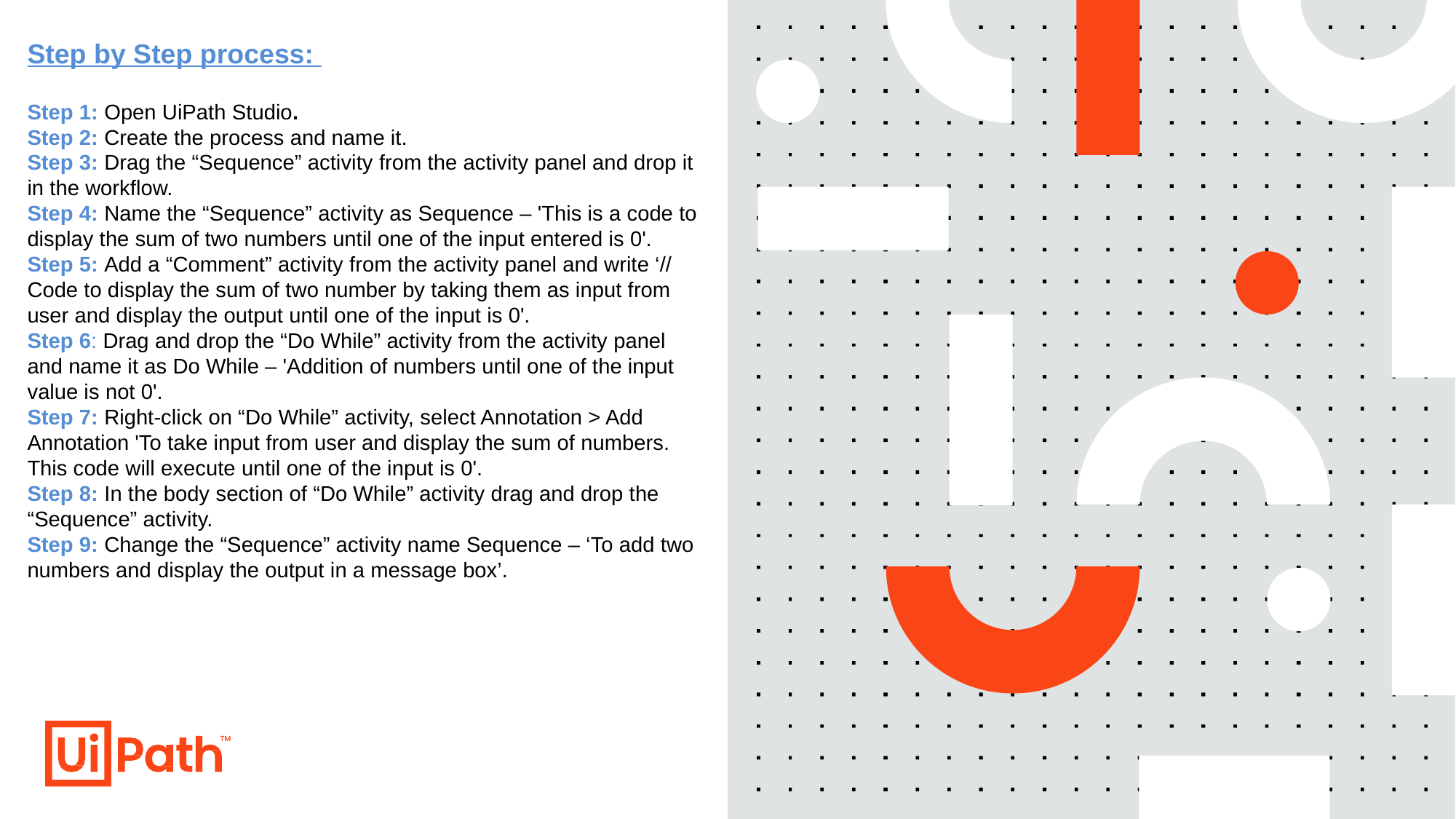

# Step by Step process: Step 1: Open UiPath Studio. Step 2: Create the process and name it. Step 3: Drag the “Sequence” activity from the activity panel and drop it in the workflow. Step 4: Name the “Sequence” activity as Sequence – 'This is a code to display the sum of two numbers until one of the input entered is 0'. Step 5: Add a “Comment” activity from the activity panel and write ‘// Code to display the sum of two number by taking them as input from user and display the output until one of the input is 0'. Step 6: Drag and drop the “Do While” activity from the activity panel and name it as Do While – 'Addition of numbers until one of the input value is not 0'. Step 7: Right-click on “Do While” activity, select Annotation > Add Annotation 'To take input from user and display the sum of numbers. This code will execute until one of the input is 0'. Step 8: In the body section of “Do While” activity drag and drop the “Sequence” activity. Step 9: Change the “Sequence” activity name Sequence – ‘To add two numbers and display the output in a message box’.